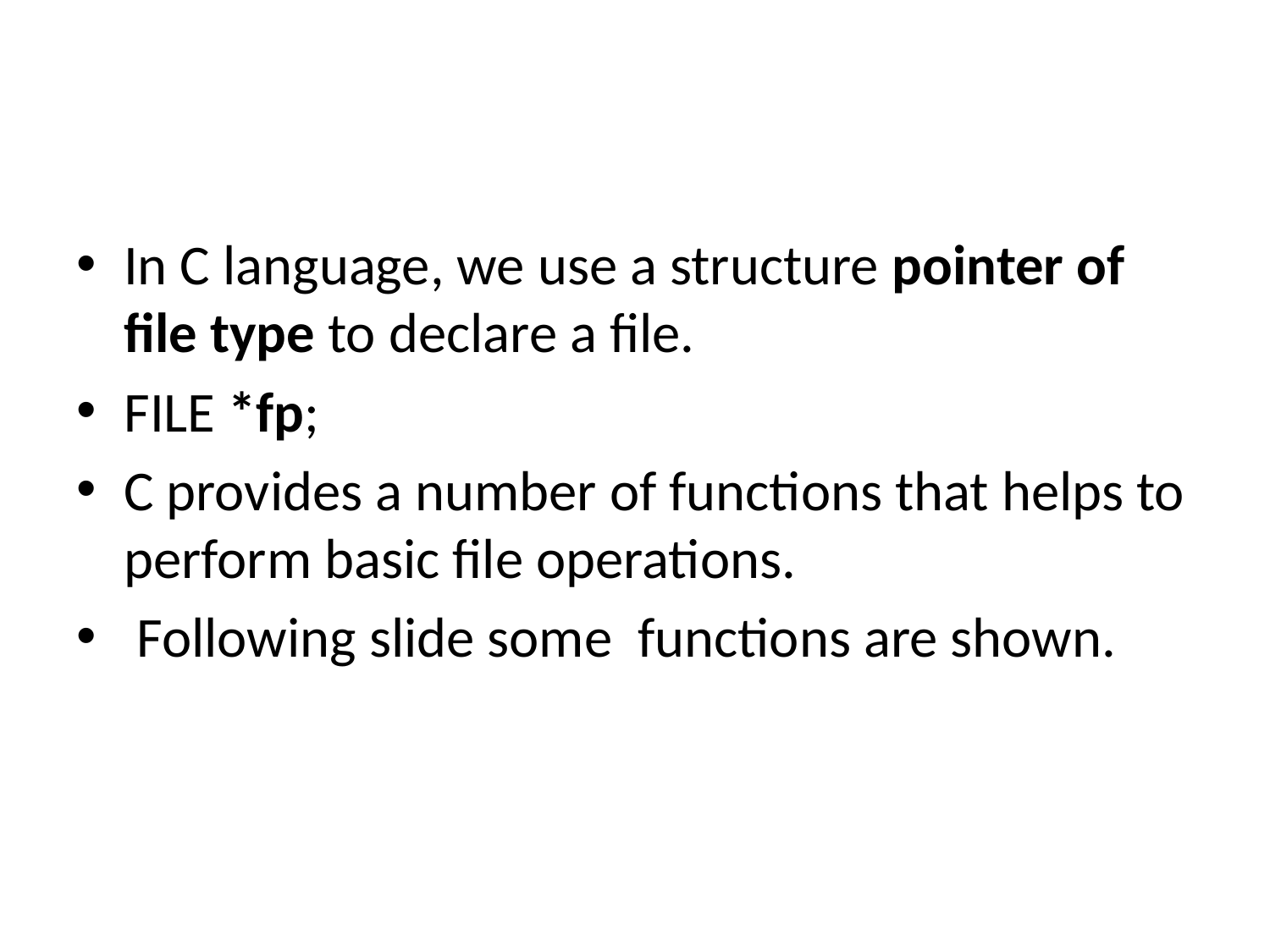

#
In C language, we use a structure pointer of file type to declare a file.
FILE *fp;
C provides a number of functions that helps to perform basic file operations.
 Following slide some  functions are shown.